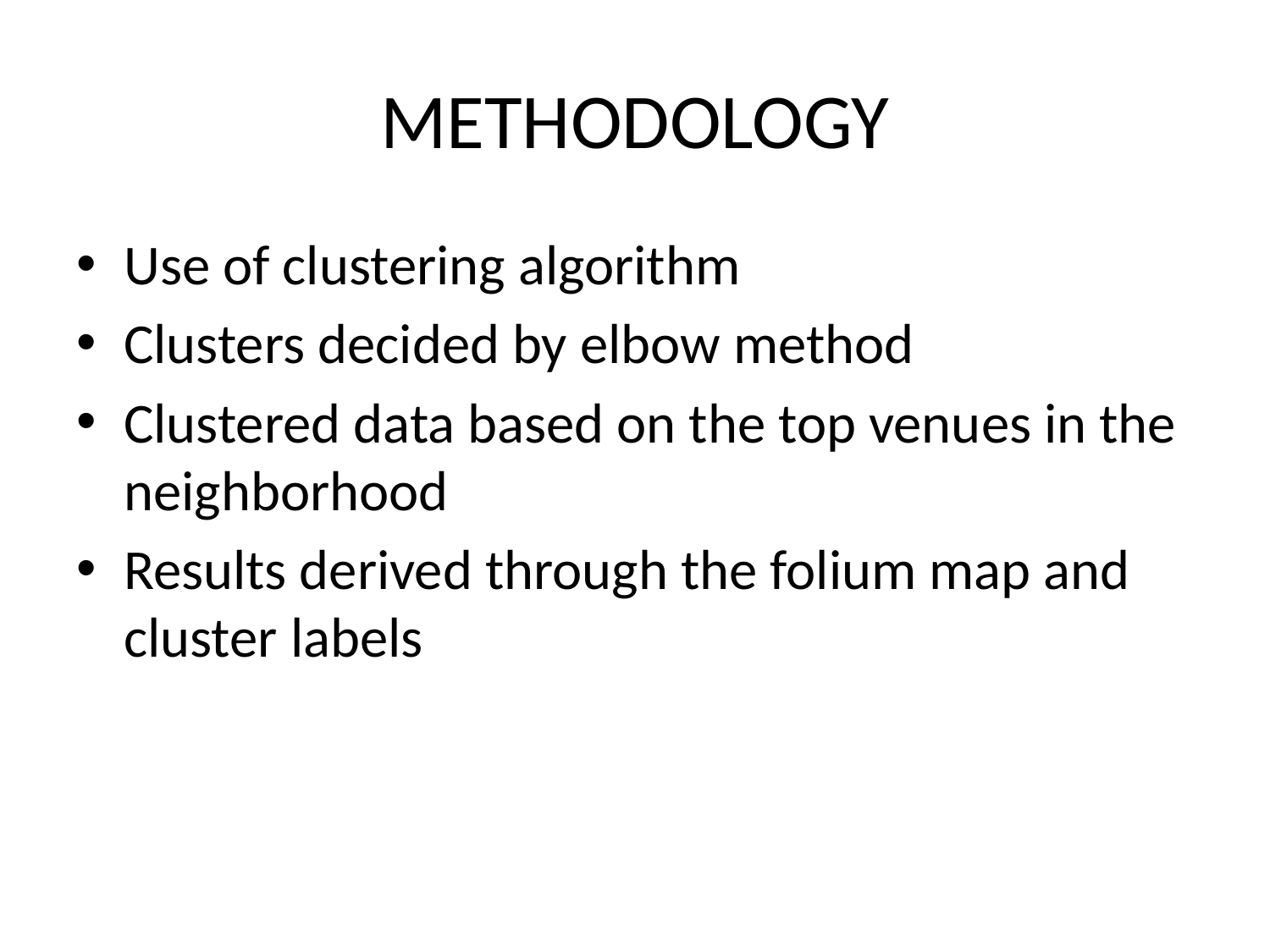

# METHODOLOGY
Use of clustering algorithm
Clusters decided by elbow method
Clustered data based on the top venues in the neighborhood
Results derived through the folium map and cluster labels